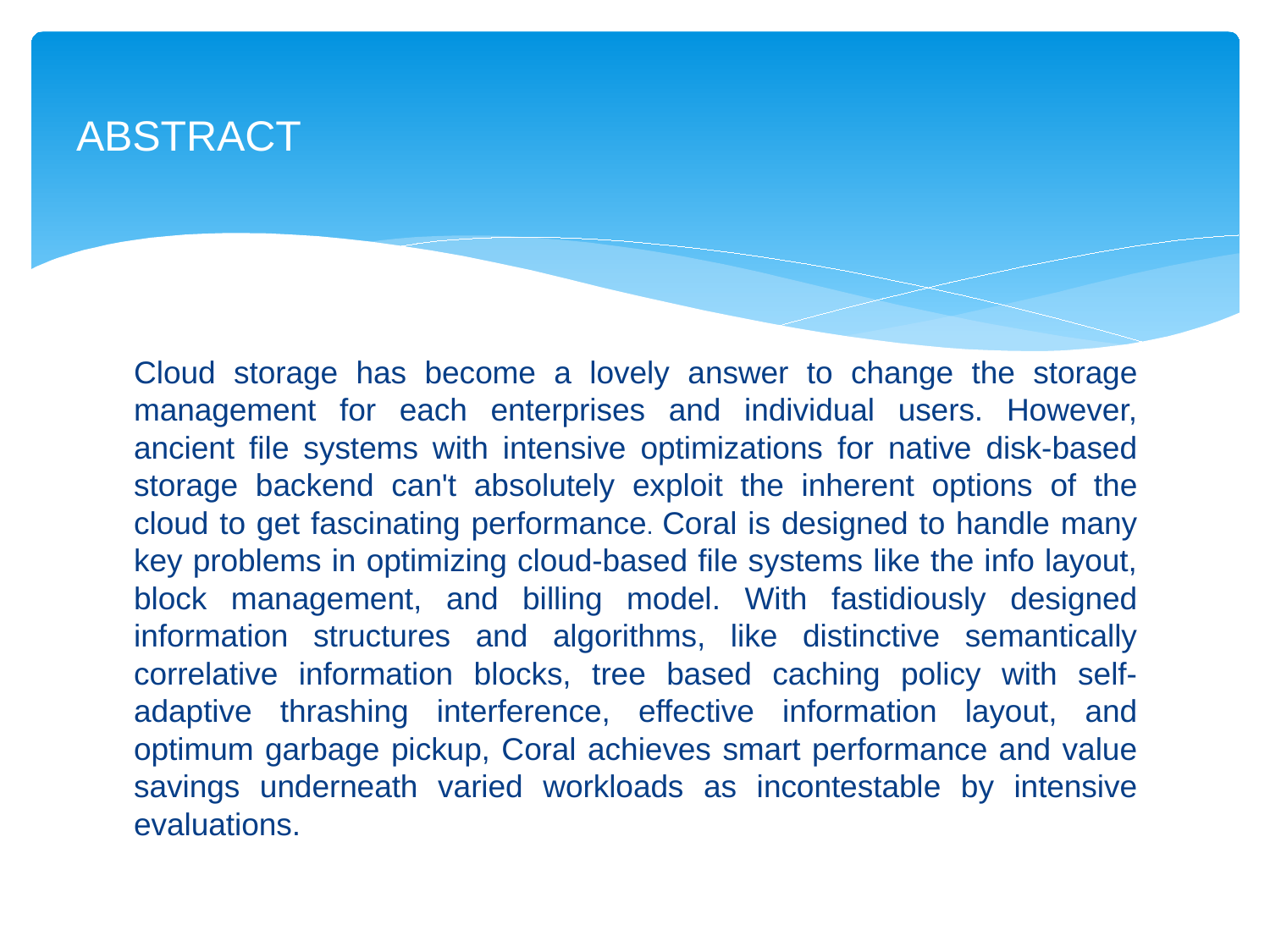

# ABSTRACT
Cloud storage has become a lovely answer to change the storage management for each enterprises and individual users. However, ancient file systems with intensive optimizations for native disk-based storage backend can't absolutely exploit the inherent options of the cloud to get fascinating performance. Coral is designed to handle many key problems in optimizing cloud-based file systems like the info layout, block management, and billing model. With fastidiously designed information structures and algorithms, like distinctive semantically correlative information blocks, tree based caching policy with self-adaptive thrashing interference, effective information layout, and optimum garbage pickup, Coral achieves smart performance and value savings underneath varied workloads as incontestable by intensive evaluations.